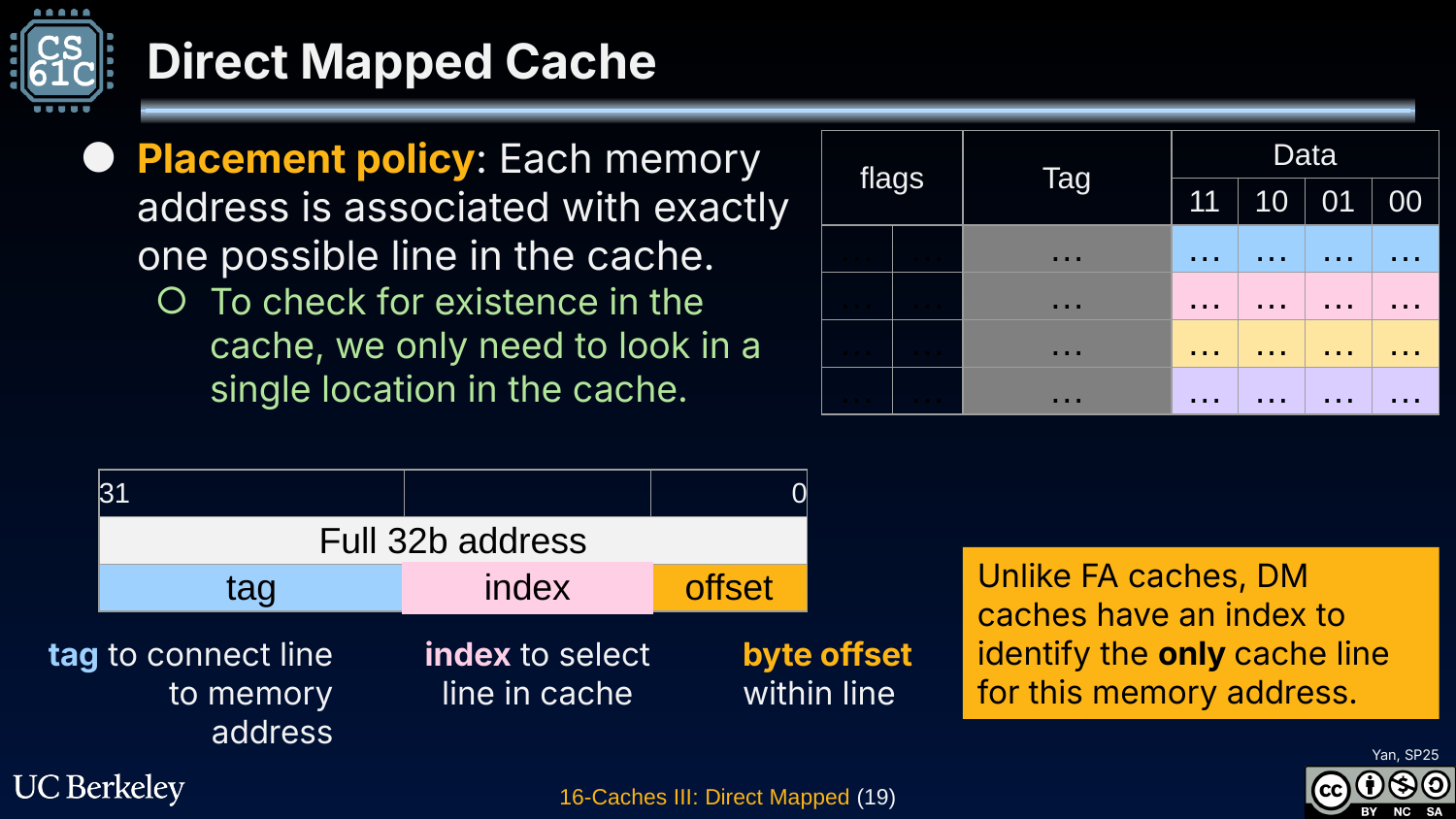

# Direct Mapped Cache
Placement policy: Each memory address is associated with exactly one possible line in the cache.
To check for existence in the cache, we only need to look in a single location in the cache.
| flags |  | Tag | Data |  |  |  |
| --- | --- | --- | --- | --- | --- | --- |
|  |  |  | 11 | 10 | 01 | 00 |
| … | … | … | … | … | … | … |
| … | … | … | … | … | … | … |
| … | … | … | … | … | … | … |
| … | … | … | … | … | … | … |
| 31 |  | 0 |
| --- | --- | --- |
| Full 32b address |  |  |
| tag | index | offset |
Unlike FA caches, DM caches have an index to identify the only cache line for this memory address.
tag to connect line to memory address
index to select line in cache
byte offset within line